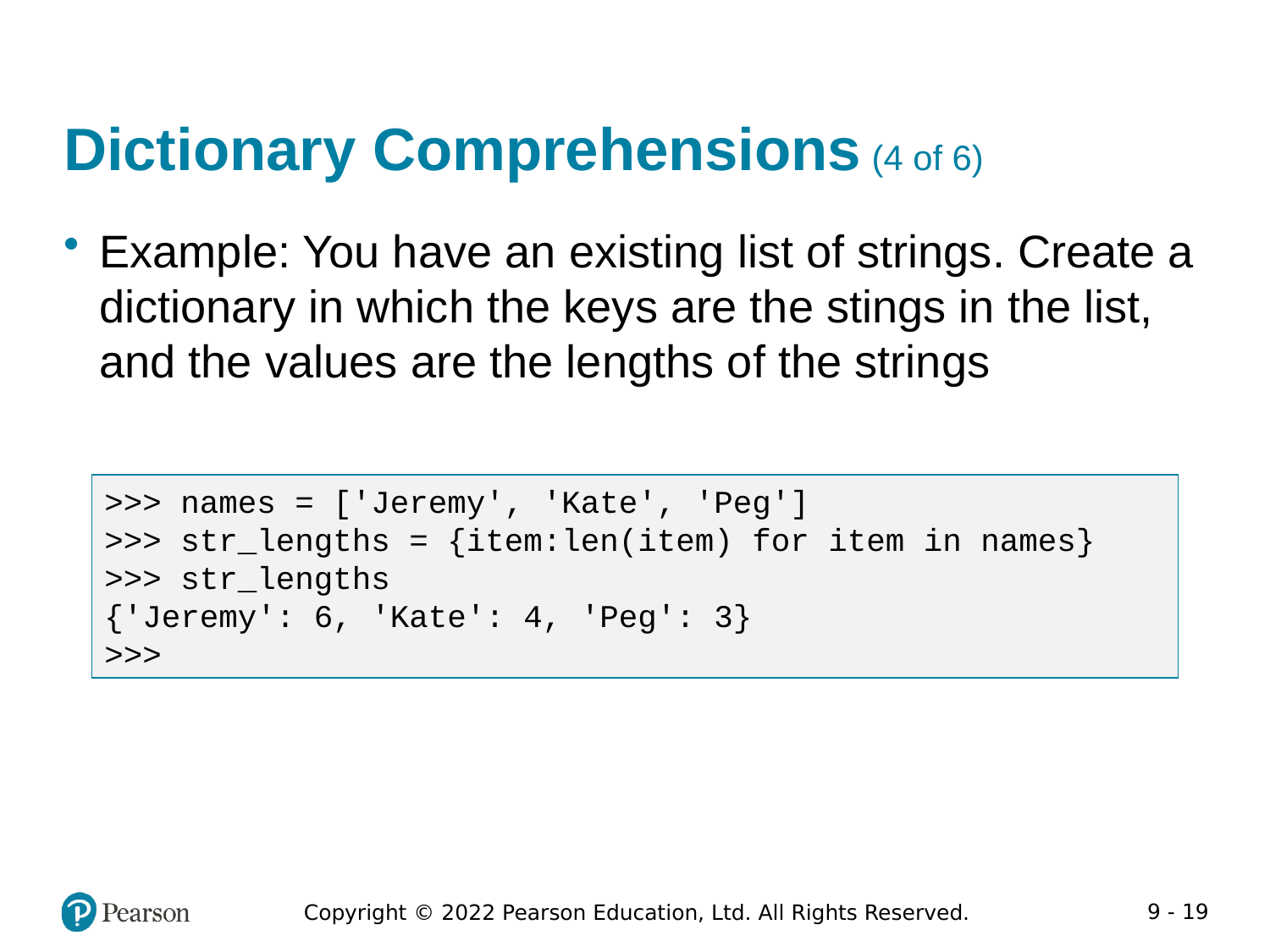

# Dictionary Comprehensions (4 of 6)
Example: You have an existing list of strings. Create a dictionary in which the keys are the stings in the list, and the values are the lengths of the strings
>>> names = ['Jeremy', 'Kate', 'Peg']
>>> str_lengths = {item:len(item) for item in names}
>>> str_lengths
{'Jeremy': 6, 'Kate': 4, 'Peg': 3}
>>>